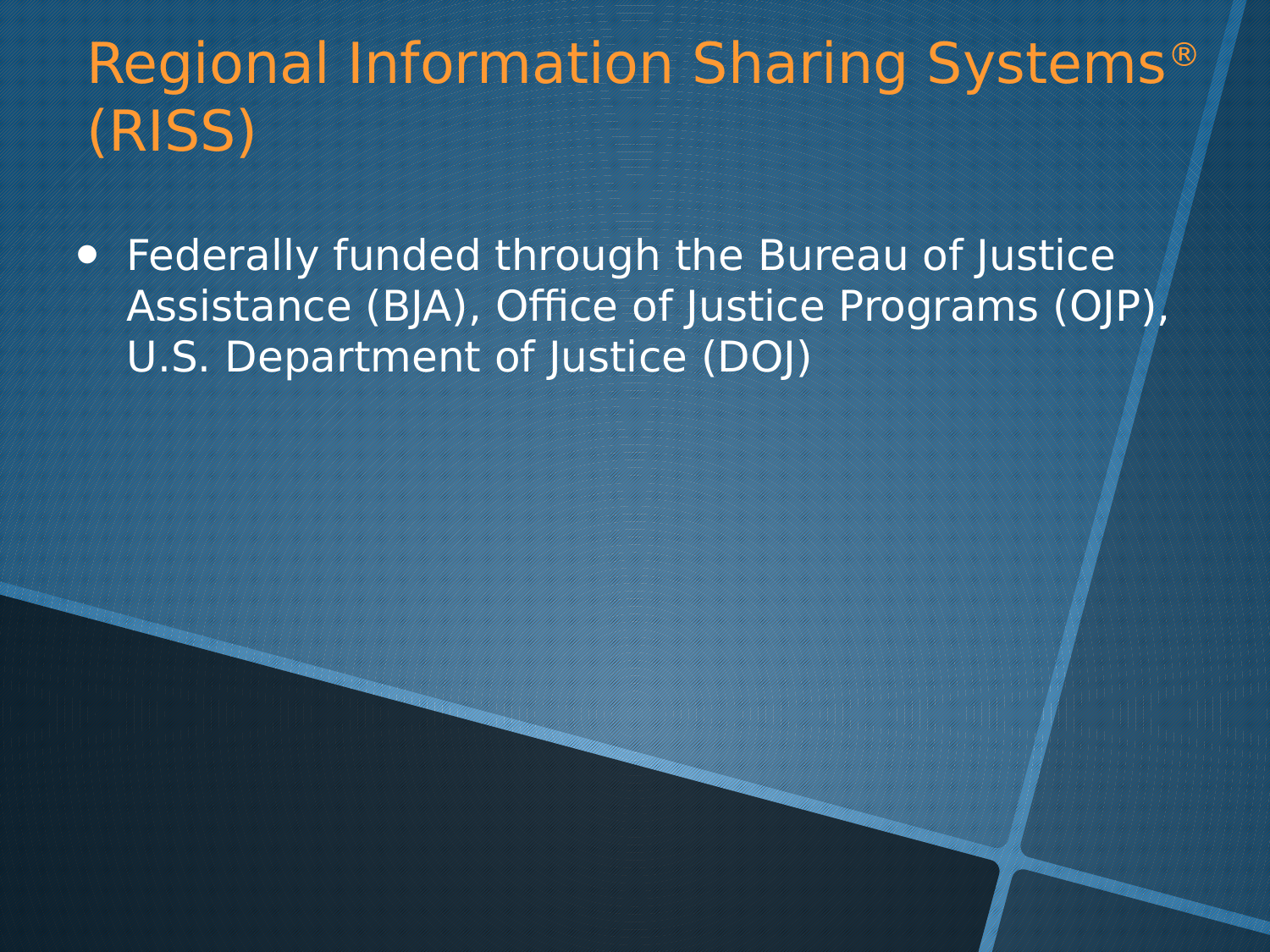

Regional Information Sharing Systems® (RISS)
Federally funded through the Bureau of Justice Assistance (BJA), Office of Justice Programs (OJP), U.S. Department of Justice (DOJ)